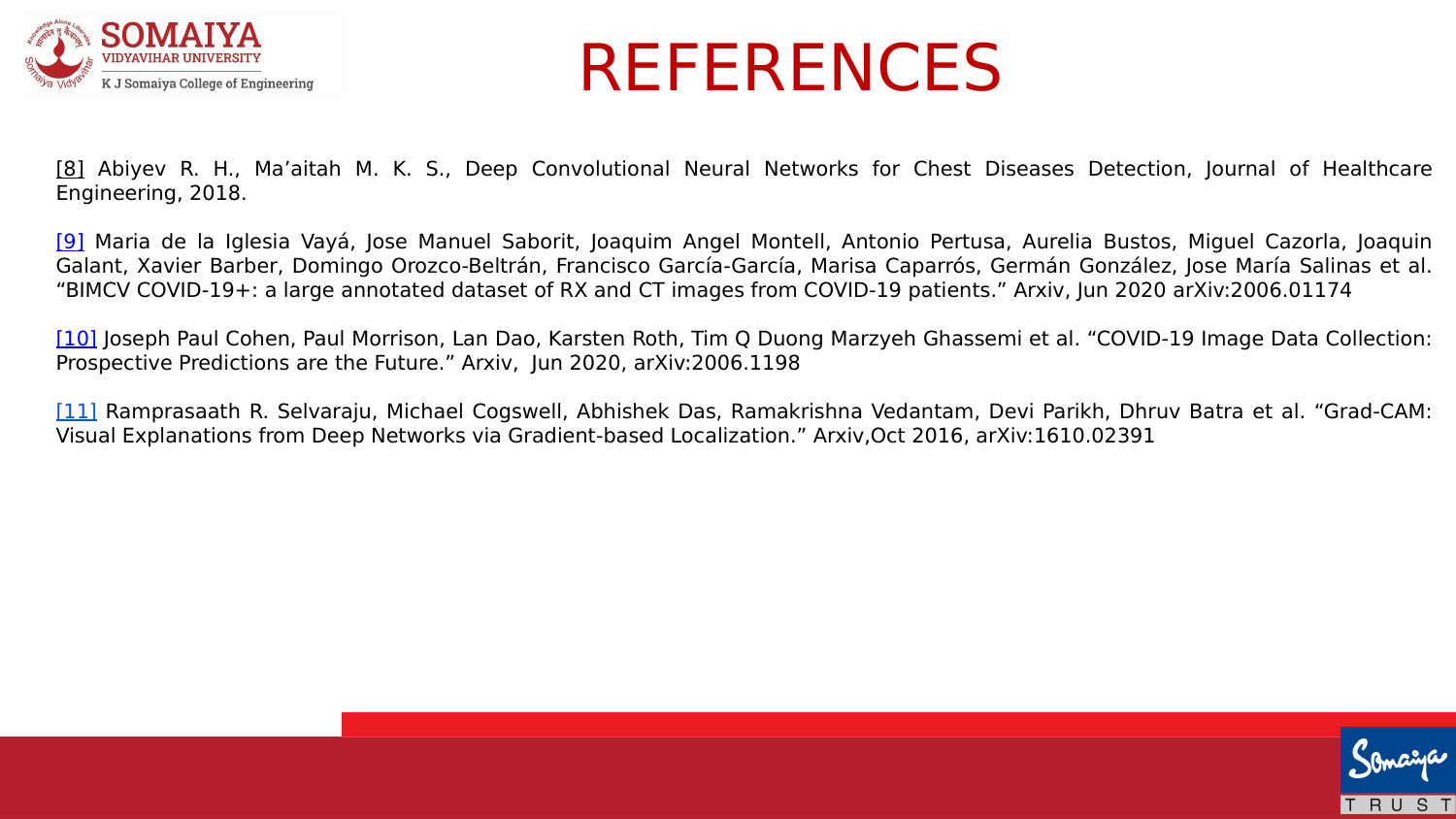

# REFERENCES

[8] Abiyev R. H., Ma’aitah M. K. S., Deep Convolutional Neural Networks for Chest Diseases Detection, Journal of Healthcare Engineering, 2018.

[9] Maria de la Iglesia Vayá, Jose Manuel Saborit, Joaquim Angel Montell, Antonio Pertusa, Aurelia Bustos, Miguel Cazorla, Joaquin Galant, Xavier Barber, Domingo Orozco-Beltrán, Francisco García-García, Marisa Caparrós, Germán González, Jose María Salinas et al. “BIMCV COVID-19+: a large annotated dataset of RX and CT images from COVID-19 patients.” Arxiv, Jun 2020 arXiv:2006.01174

[10] Joseph Paul Cohen, Paul Morrison, Lan Dao, Karsten Roth, Tim Q Duong Marzyeh Ghassemi et al. “COVID-19 Image Data Collection: Prospective Predictions are the Future.” Arxiv,  Jun 2020, arXiv:2006.1198

[11] Ramprasaath R. Selvaraju, Michael Cogswell, Abhishek Das, Ramakrishna Vedantam, Devi Parikh, Dhruv Batra et al. “Grad-CAM: Visual Explanations from Deep Networks via Gradient-based Localization.” Arxiv,Oct 2016, arXiv:1610.02391t